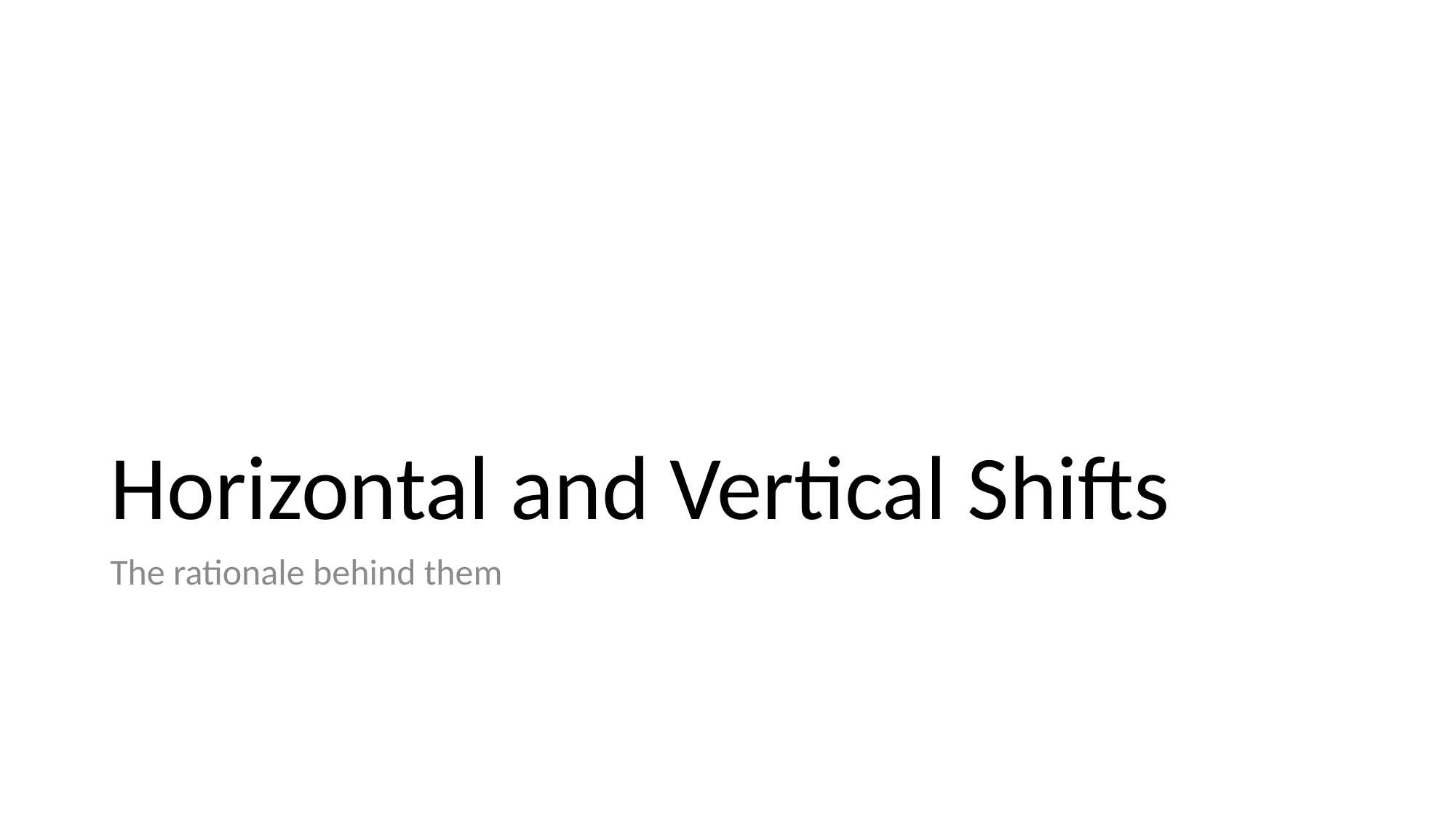

# Horizontal and Vertical Shifts
The rationale behind them